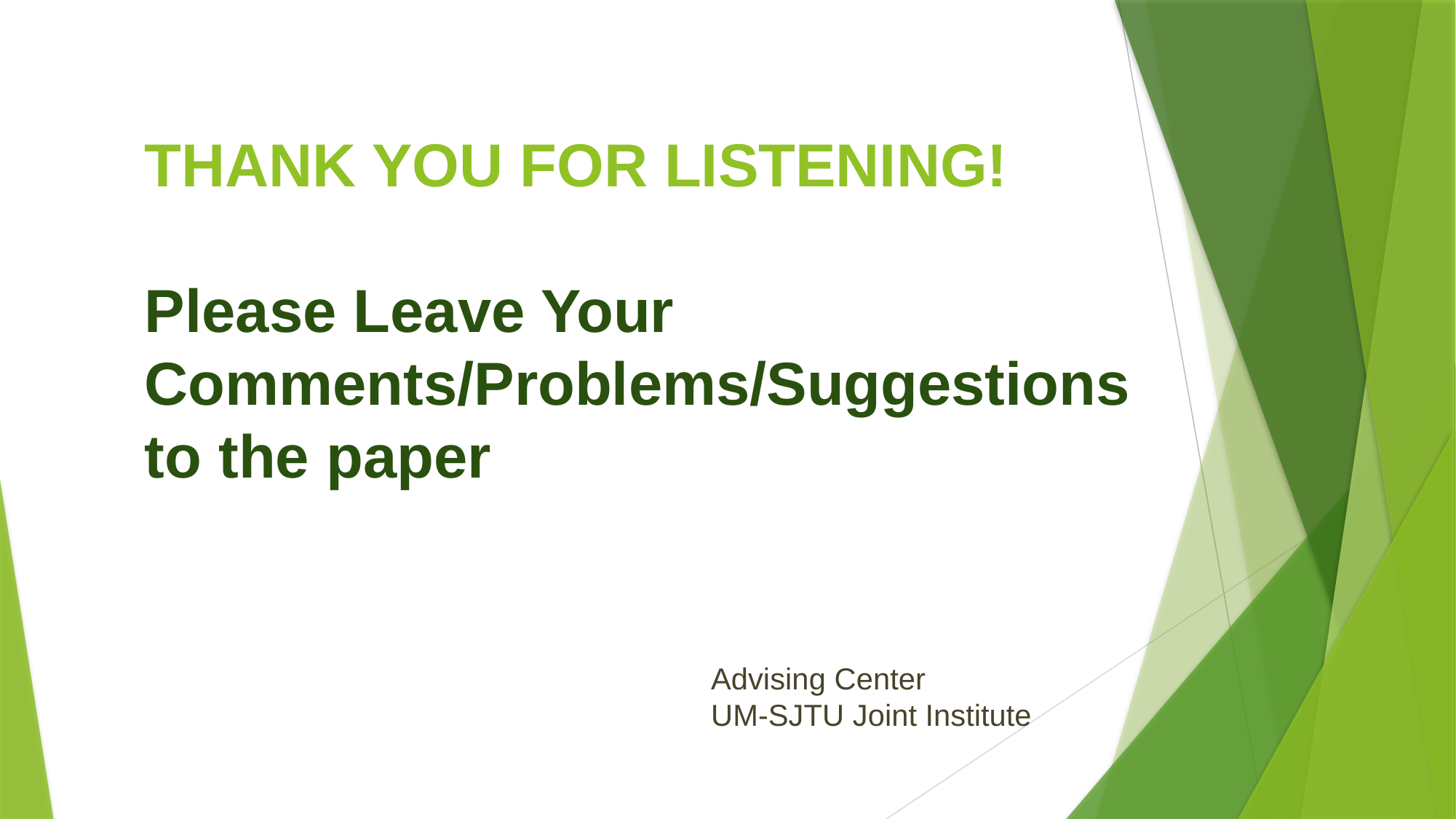

# THANK YOU FOR LISTENING! Please Leave Your Comments/Problems/Suggestions to the paper
Advising Center
UM-SJTU Joint Institute